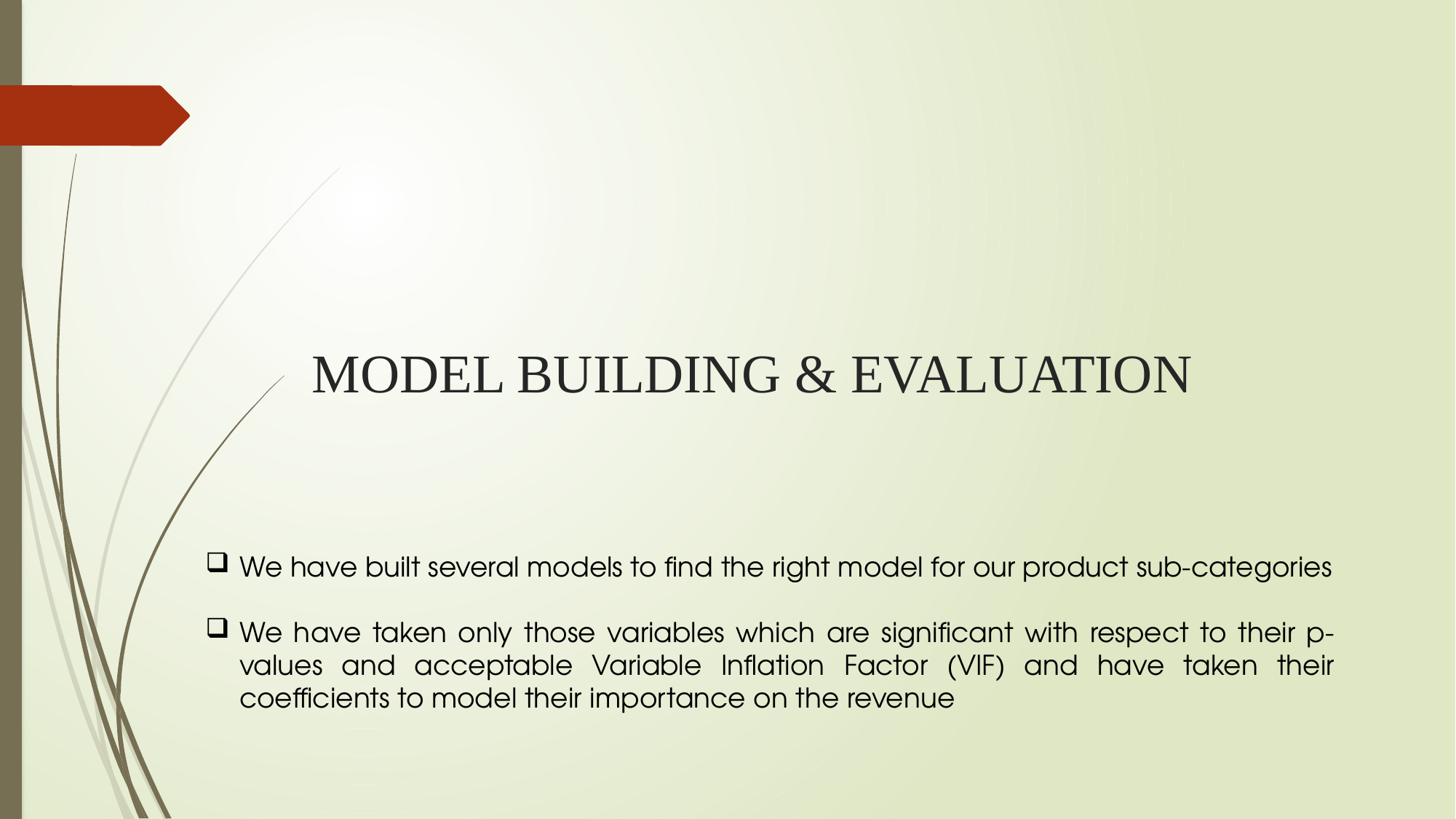

# MODEL BUILDING & EVALUATION
We have built several models to find the right model for our product sub-categories

We have taken only those variables which are significant with respect to their p-values and acceptable Variable Inflation Factor (VIF) and have taken their coefficients to model their importance on the revenue